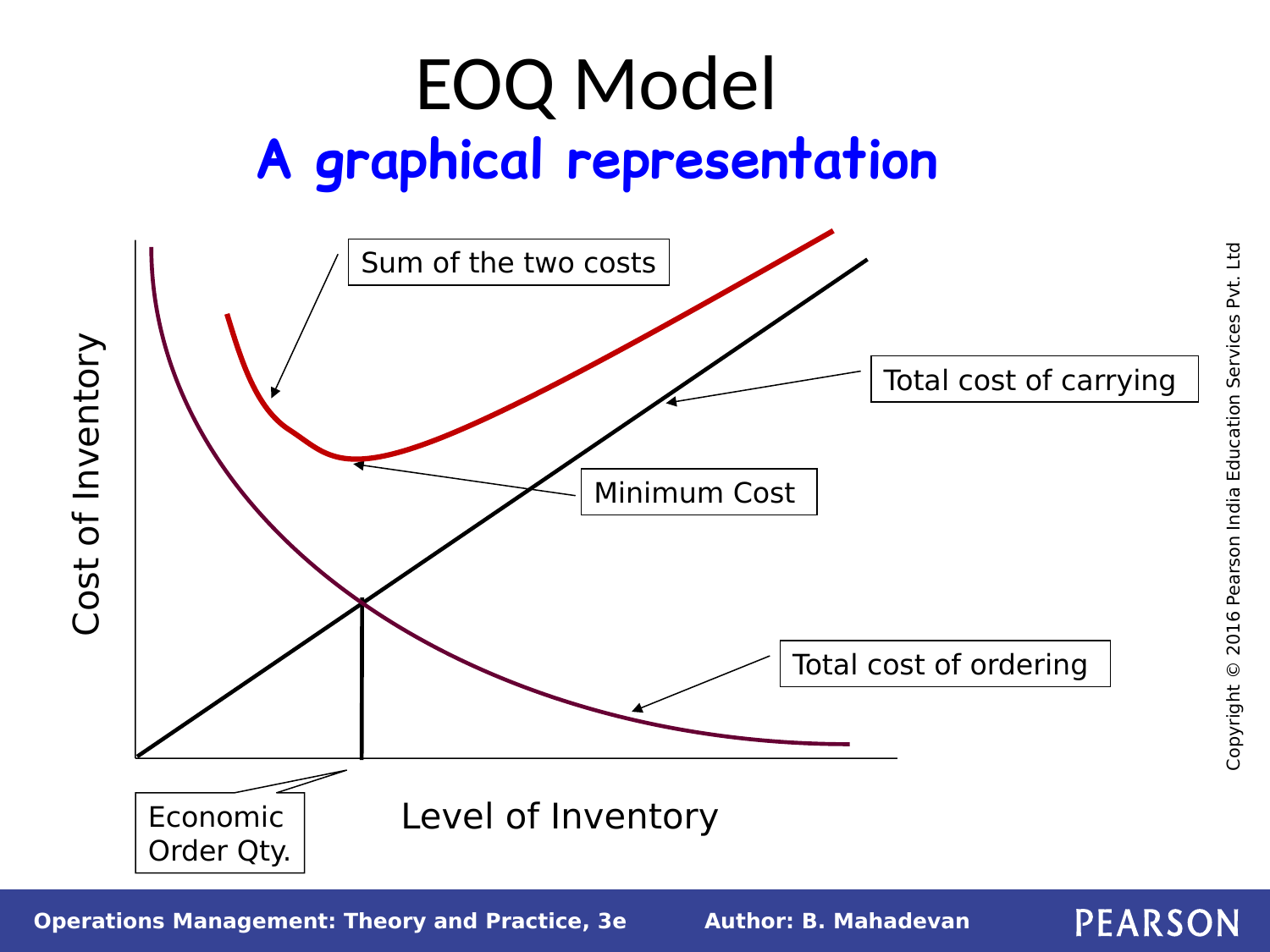

# EOQ Model A graphical representation

Sum of the two costs

Total cost of carrying
Cost of Inventory

Minimum Cost

Total cost of ordering

Level of Inventory
Economic
Order Qty.